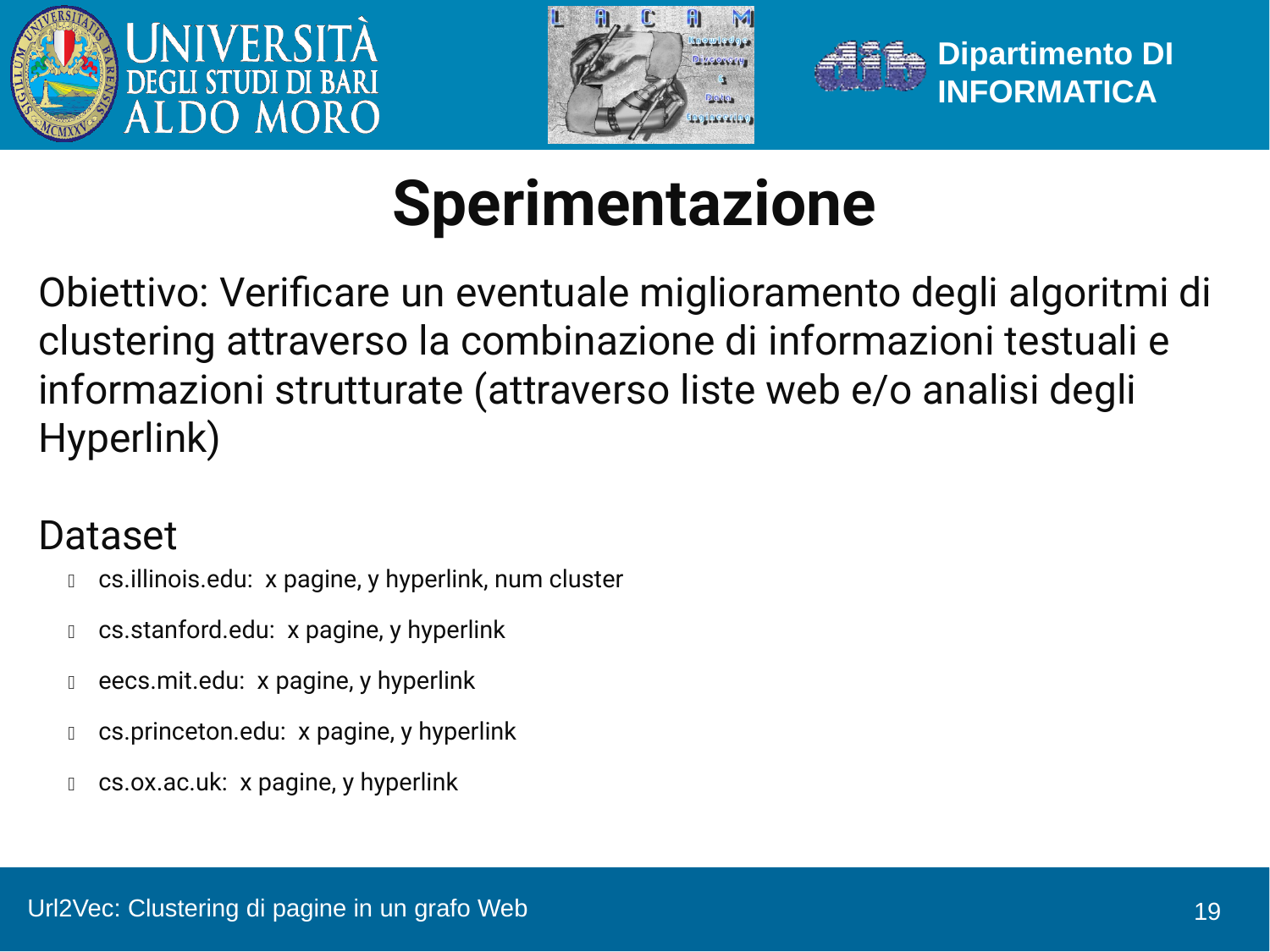

Sperimentazione
Obiettivo: Verificare un eventuale miglioramento degli algoritmi di clustering attraverso la combinazione di informazioni testuali e informazioni strutturate (attraverso liste web e/o analisi degli Hyperlink)

Dataset
cs.illinois.edu:  x pagine, y hyperlink, num cluster
cs.stanford.edu:  x pagine, y hyperlink
eecs.mit.edu:  x pagine, y hyperlink
cs.princeton.edu:  x pagine, y hyperlink
cs.ox.ac.uk:  x pagine, y hyperlink
Url2Vec: Clustering di pagine in un grafo Web
19